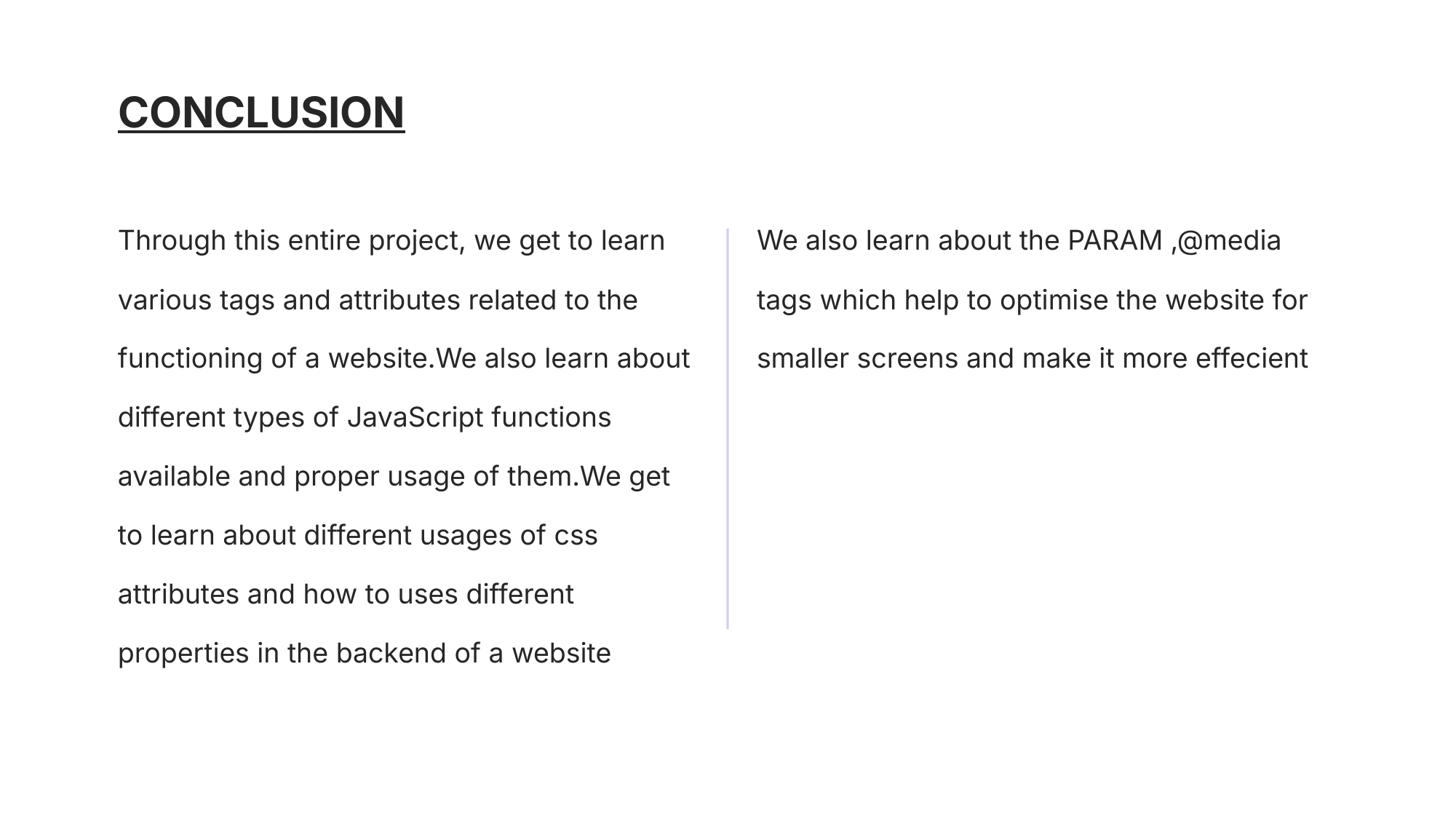

CONCLUSION
Through this entire project, we get to learn various tags and attributes related to the functioning of a website.We also learn about different types of JavaScript functions available and proper usage of them.We get to learn about different usages of css attributes and how to uses different properties in the backend of a website
We also learn about the PARAM ,@media tags which help to optimise the website for smaller screens and make it more effecient